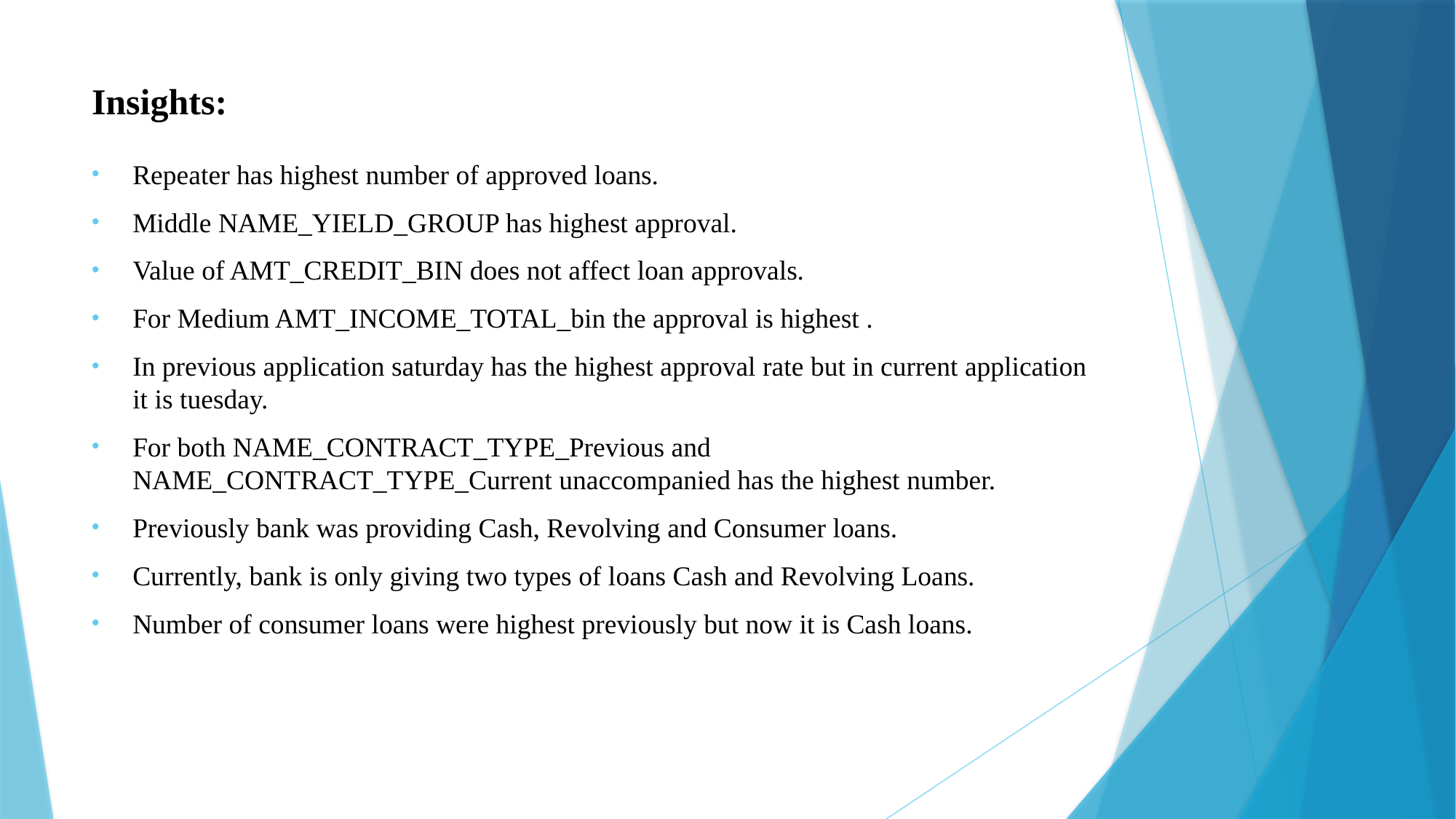

# Insights:
Repeater has highest number of approved loans.
Middle NAME_YIELD_GROUP has highest approval.
Value of AMT_CREDIT_BIN does not affect loan approvals.
For Medium AMT_INCOME_TOTAL_bin the approval is highest .
In previous application saturday has the highest approval rate but in current application it is tuesday.
For both NAME_CONTRACT_TYPE_Previous and NAME_CONTRACT_TYPE_Current unaccompanied has the highest number.
Previously bank was providing Cash, Revolving and Consumer loans.
Currently, bank is only giving two types of loans Cash and Revolving Loans.
Number of consumer loans were highest previously but now it is Cash loans.